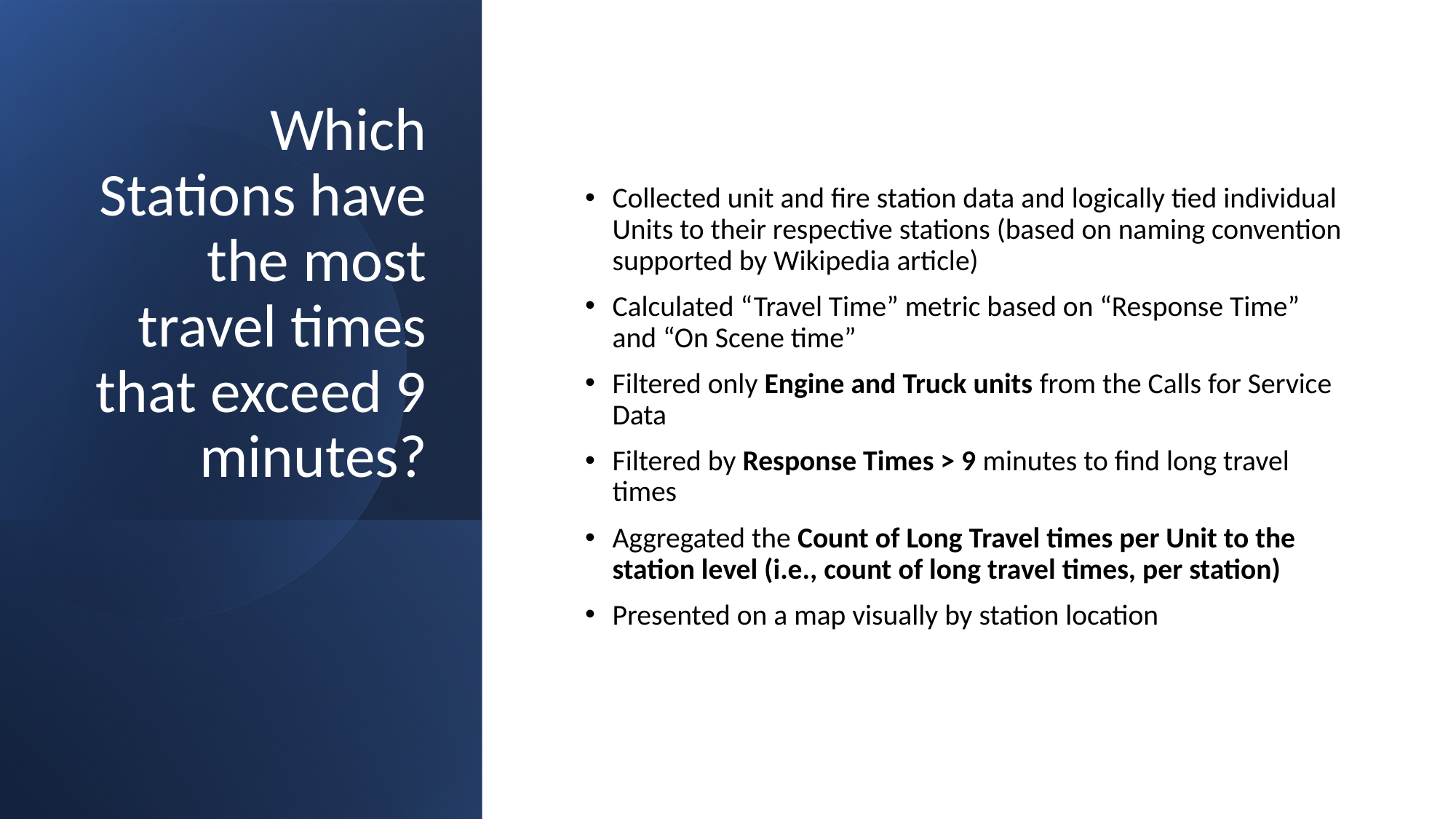

# Which Stations have the most travel times that exceed 9 minutes?

Collected unit and fire station data and logically tied individual Units to their respective stations (based on naming convention supported by Wikipedia article)
Calculated “Travel Time” metric based on “Response Time” and “On Scene time”
Filtered only Engine and Truck units from the Calls for Service Data
Filtered by Response Times > 9 minutes to find long travel times
Aggregated the Count of Long Travel times per Unit to the station level (i.e., count of long travel times, per station)
Presented on a map visually by station location